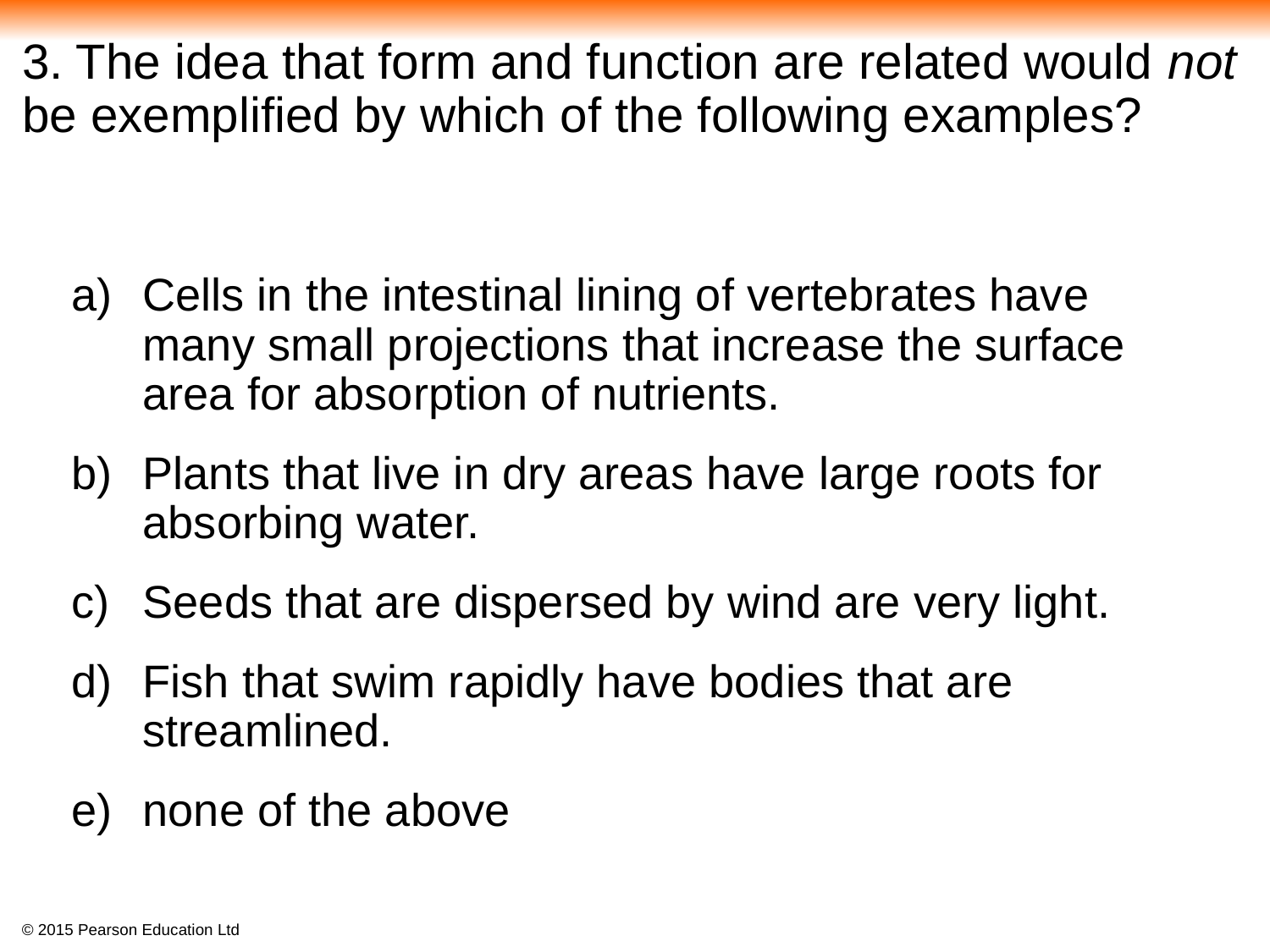

3. The idea that form and function are related would not be exemplified by which of the following examples?
Cells in the intestinal lining of vertebrates have many small projections that increase the surface area for absorption of nutrients.
Plants that live in dry areas have large roots for absorbing water.
Seeds that are dispersed by wind are very light.
Fish that swim rapidly have bodies that are streamlined.
none of the above